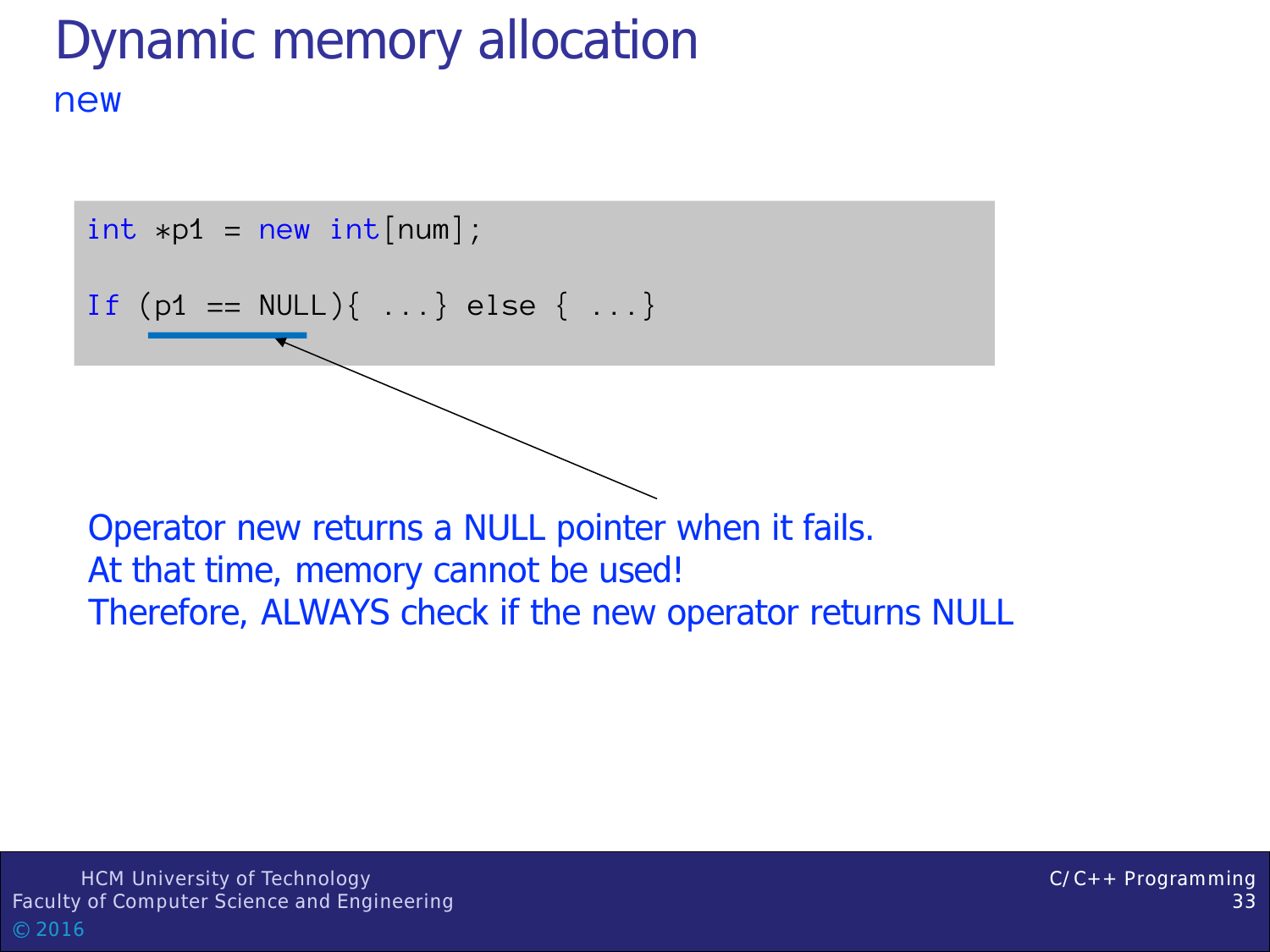

# Dynamic memory allocation new
int *p1 = new int[num];

If (p1 == NULL){ ...} else { ...}

Operator new returns a NULL pointer when it fails.
At that time, memory cannot be used!
Therefore, ALWAYS check if the new operator returns NULL